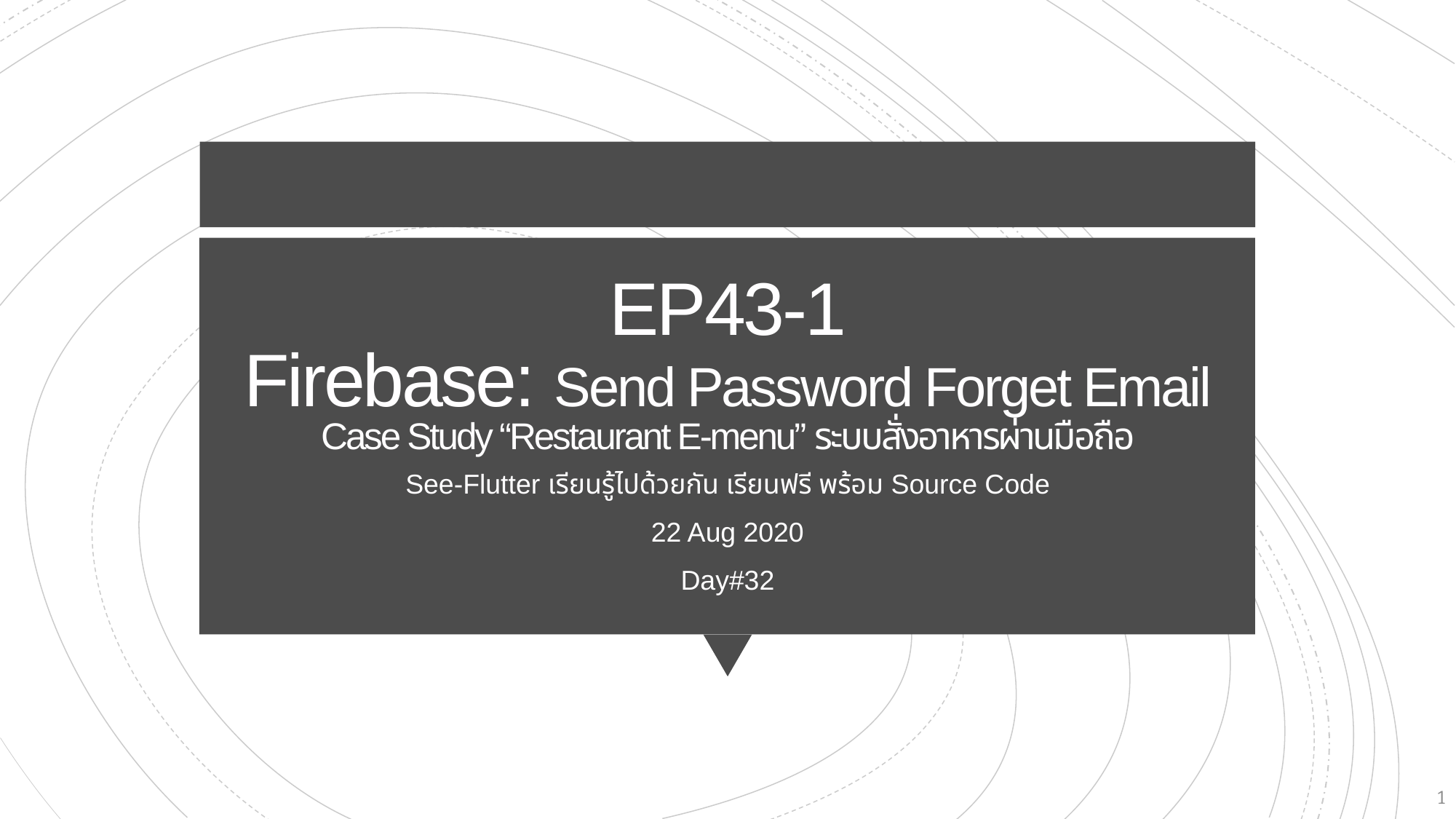

# EP43-1 Firebase: Send Password Forget Email Case Study “Restaurant E-menu” ระบบสั่งอาหารผ่านมือถือ
See-Flutter เรียนรู้ไปด้วยกัน เรียนฟรี พร้อม Source Code
22 Aug 2020
Day#32
1